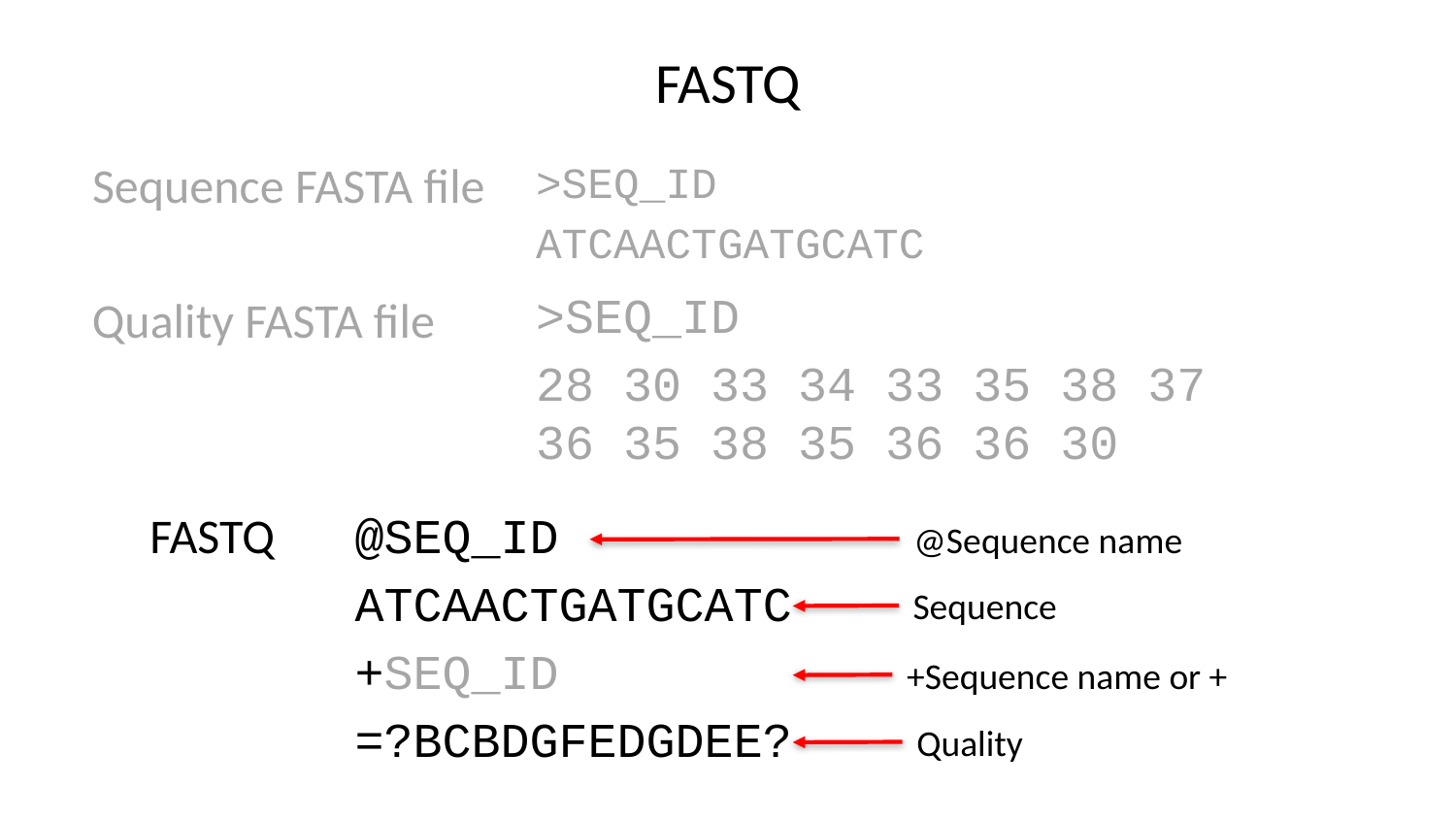

# FASTQ
>SEQ_ID
ATCAACTGATGCATC
Sequence FASTA file
>SEQ_ID
28 30 33 34 33 35 38 37 36 35 38 35 36 36 30
Quality FASTA file
@SEQ_ID
ATCAACTGATGCATC
+SEQ_ID
=?BCBDGFEDGDEE?
FASTQ
@Sequence name
Sequence
+Sequence name or +
Quality